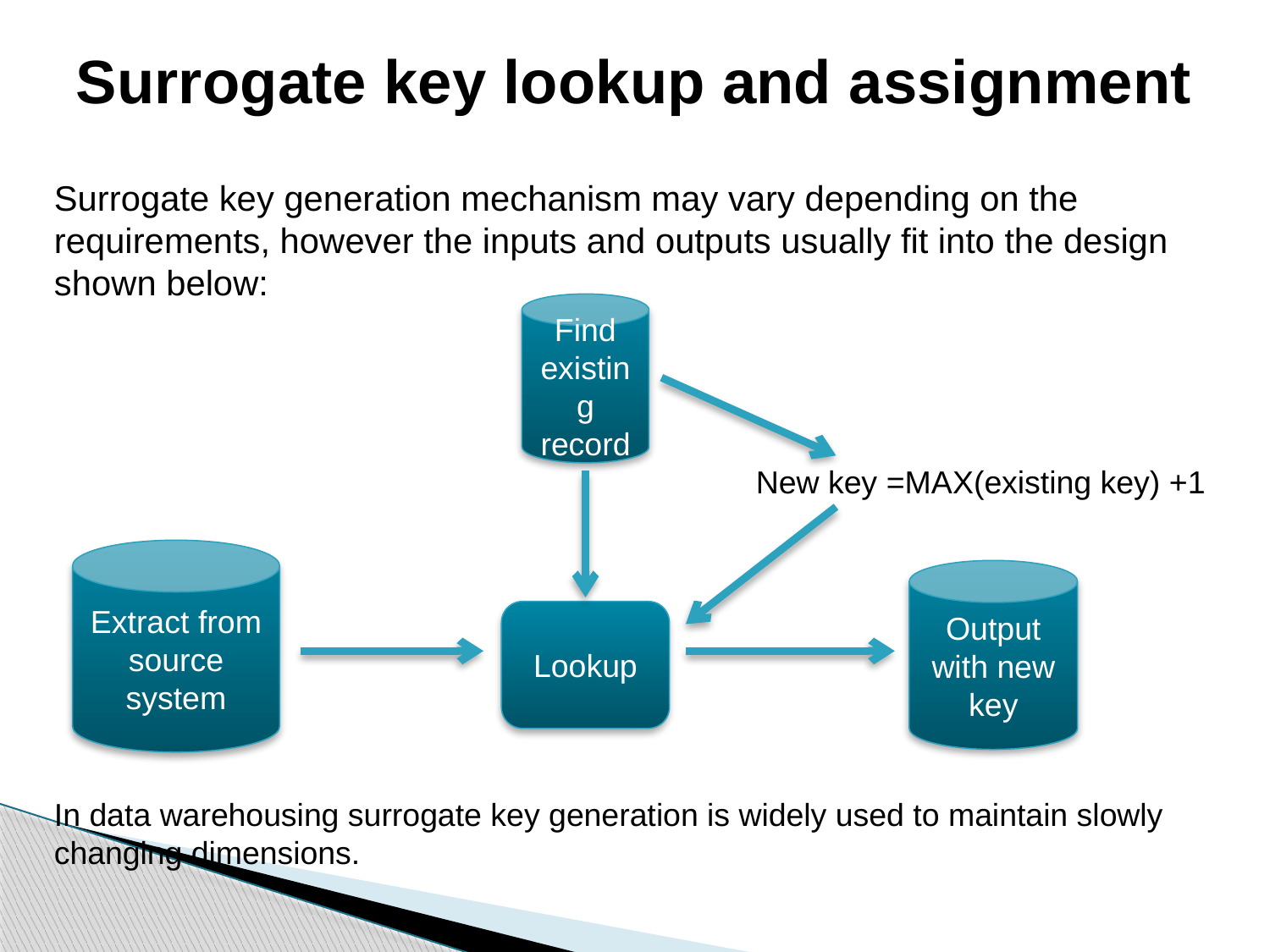

# Surrogate key lookup and assignment
Surrogate key generation mechanism may vary depending on the requirements, however the inputs and outputs usually fit into the design shown below:

Find existing record
New key =MAX(existing key) +1

Extract from source system

Lookup
Output with new key
In data warehousing surrogate key generation is widely used to maintain slowly
changing dimensions.